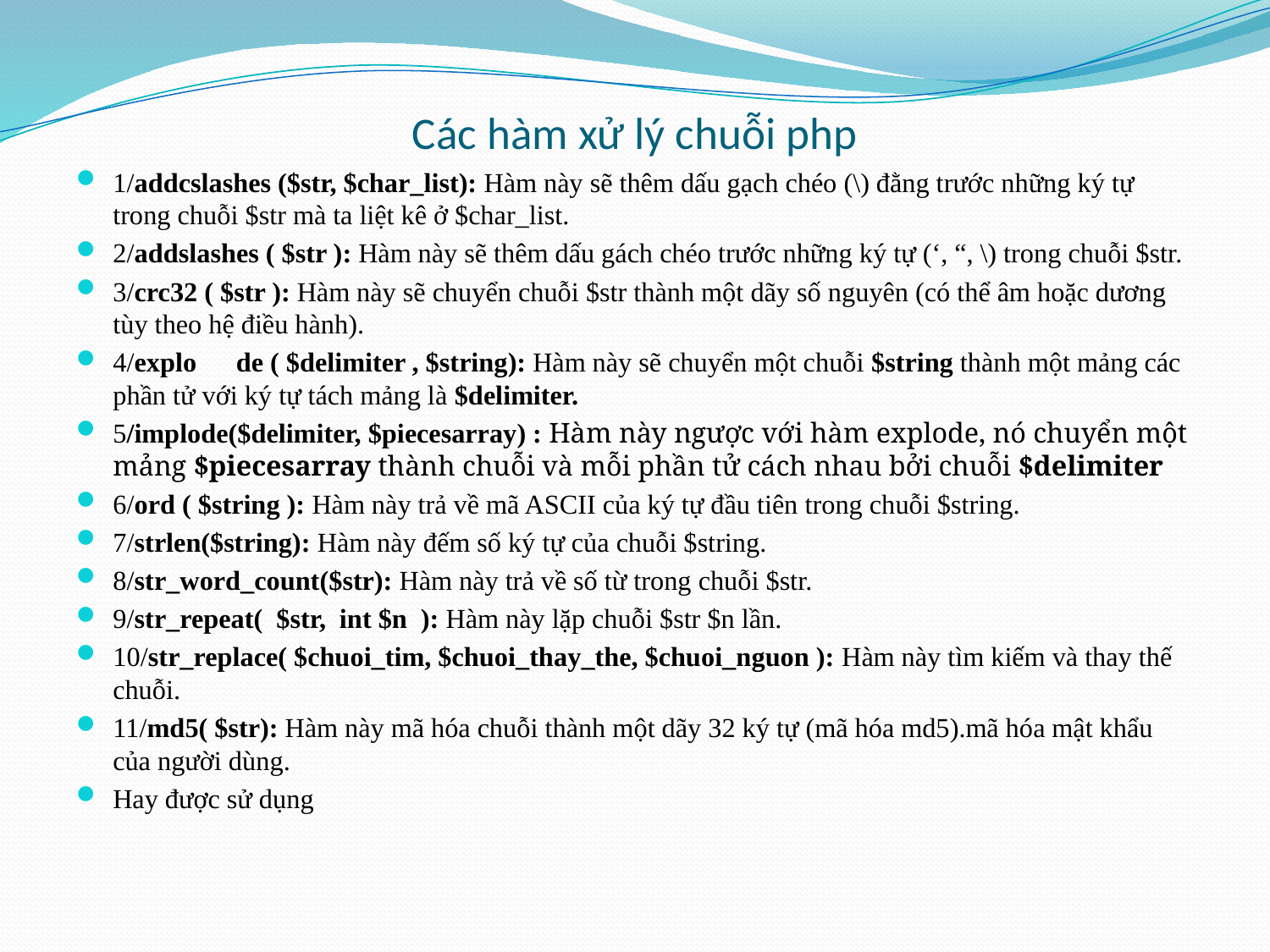

# Các hàm xử lý chuỗi php
1/addcslashes ($str, $char_list): Hàm này sẽ thêm dấu gạch chéo (\) đằng trước những ký tự trong chuỗi $str mà ta liệt kê ở $char_list.
2/addslashes ( $str ): Hàm này sẽ thêm dấu gách chéo trước những ký tự (‘, “, \) trong chuỗi $str.
3/crc32 ( $str ): Hàm này sẽ chuyển chuỗi $str thành một dãy số nguyên (có thể âm hoặc dương tùy theo hệ điều hành).
4/explo	de ( $delimiter , $string): Hàm này sẽ chuyển một chuỗi $string thành một mảng các phần tử với ký tự tách mảng là $delimiter.
5/implode($delimiter, $piecesarray) : Hàm này ngược với hàm explode, nó chuyển một mảng $piecesarray thành chuỗi và mỗi phần tử cách nhau bởi chuỗi $delimiter
6/ord ( $string ): Hàm này trả về mã ASCII của ký tự đầu tiên trong chuỗi $string.
7/strlen($string): Hàm này đếm số ký tự của chuỗi $string.
8/str_word_count($str): Hàm này trả về số từ trong chuỗi $str.
9/str_repeat(  $str,  int $n  ): Hàm này lặp chuỗi $str $n lần.
10/str_replace( $chuoi_tim, $chuoi_thay_the, $chuoi_nguon ): Hàm này tìm kiếm và thay thế chuỗi.
11/md5( $str): Hàm này mã hóa chuỗi thành một dãy 32 ký tự (mã hóa md5).mã hóa mật khẩu của người dùng.
Hay được sử dụng